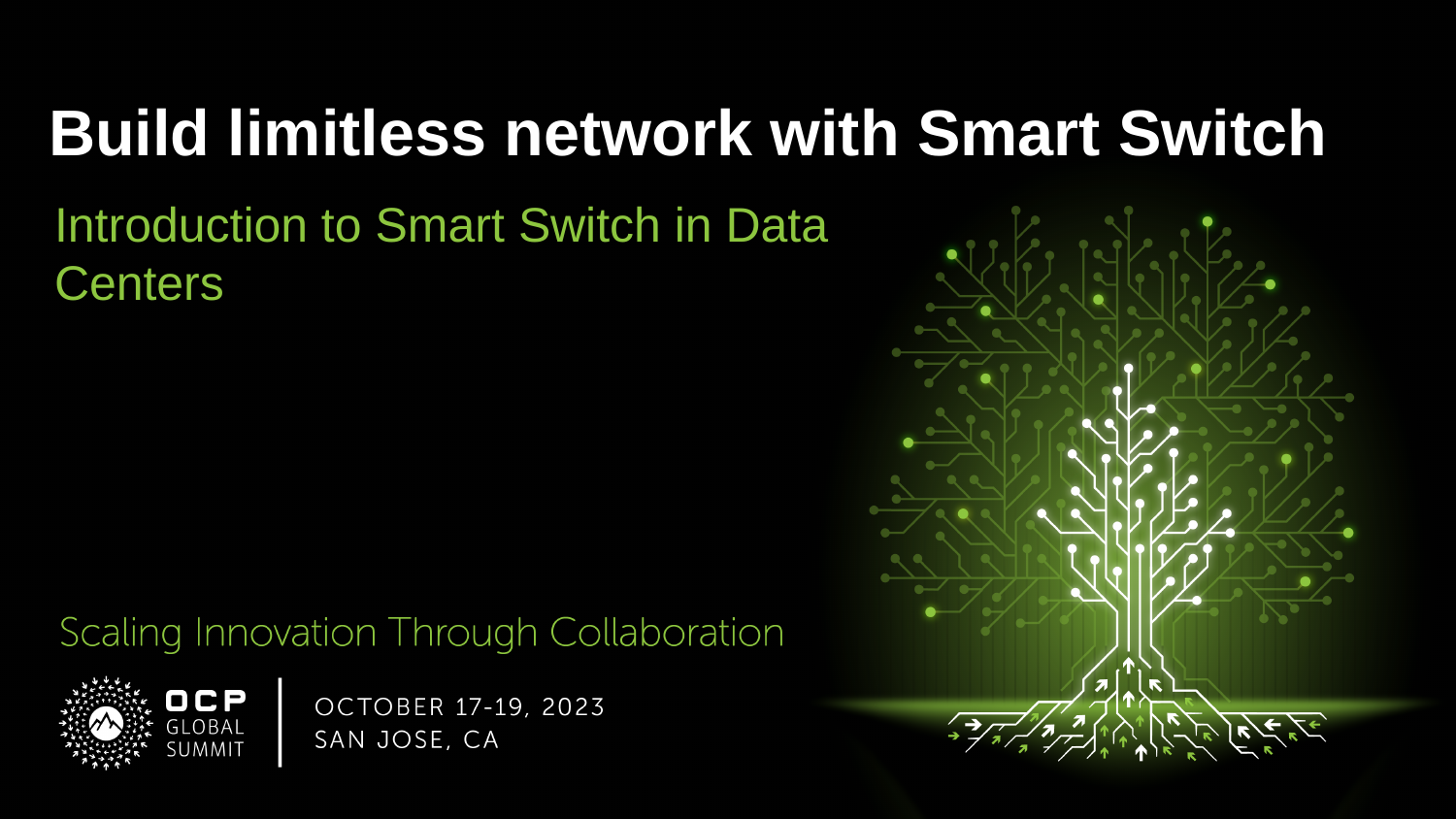

# Build limitless network with Smart Switch
Introduction to Smart Switch in Data Centers